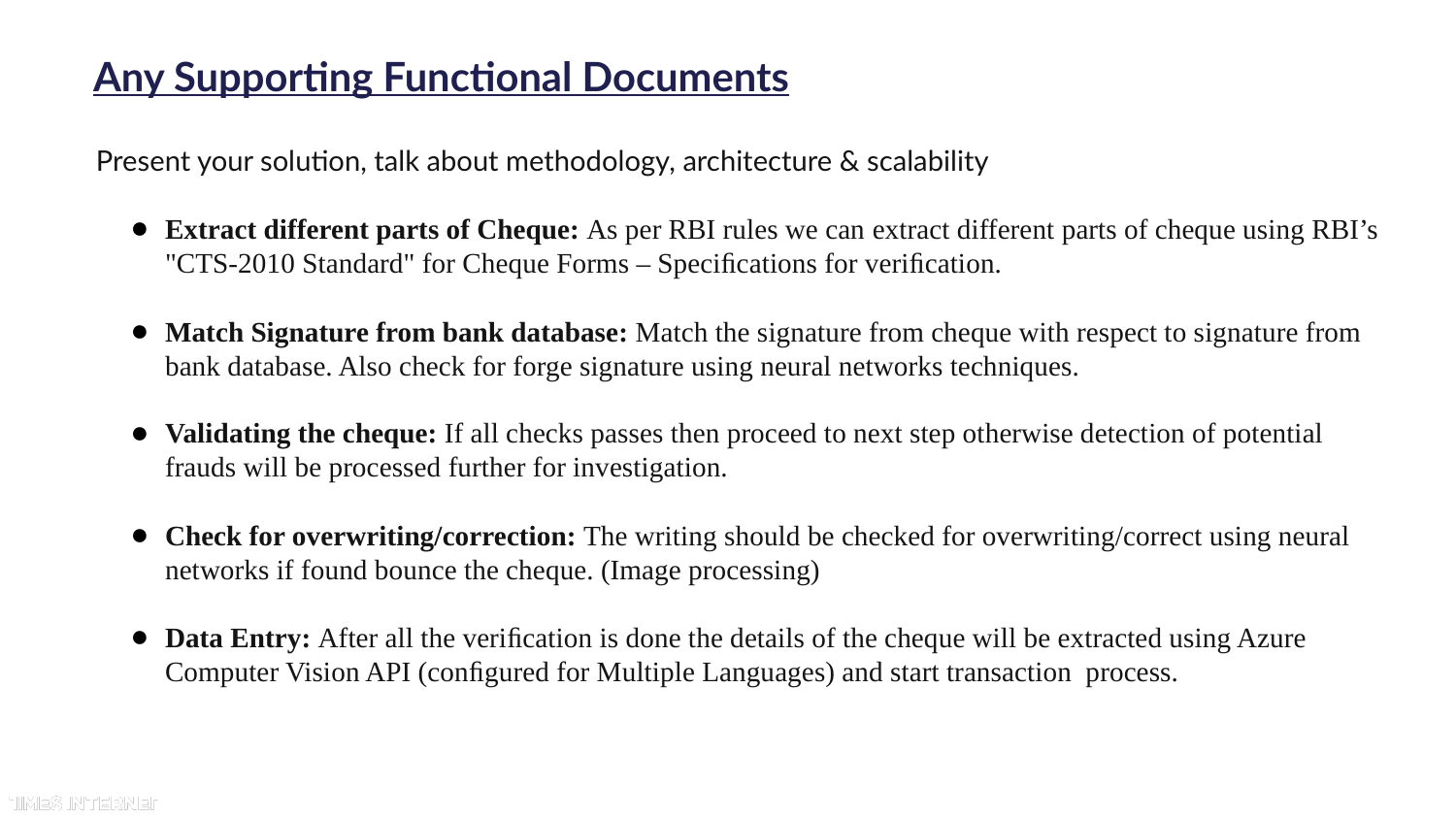

# Any Supporting Functional Documents
Present your solution, talk about methodology, architecture & scalability
Extract different parts of Cheque: As per RBI rules we can extract different parts of cheque using RBI’s "CTS-2010 Standard" for Cheque Forms – Speciﬁcations for veriﬁcation.

Match Signature from bank database: Match the signature from cheque with respect to signature from bank database. Also check for forge signature using neural networks techniques.

Validating the cheque: If all checks passes then proceed to next step otherwise detection of potential frauds will be processed further for investigation.

Check for overwriting/correction: The writing should be checked for overwriting/correct using neural networks if found bounce the cheque. (Image processing)

Data Entry: After all the veriﬁcation is done the details of the cheque will be extracted using Azure Computer Vision API (conﬁgured for Multiple Languages) and start transaction  process.